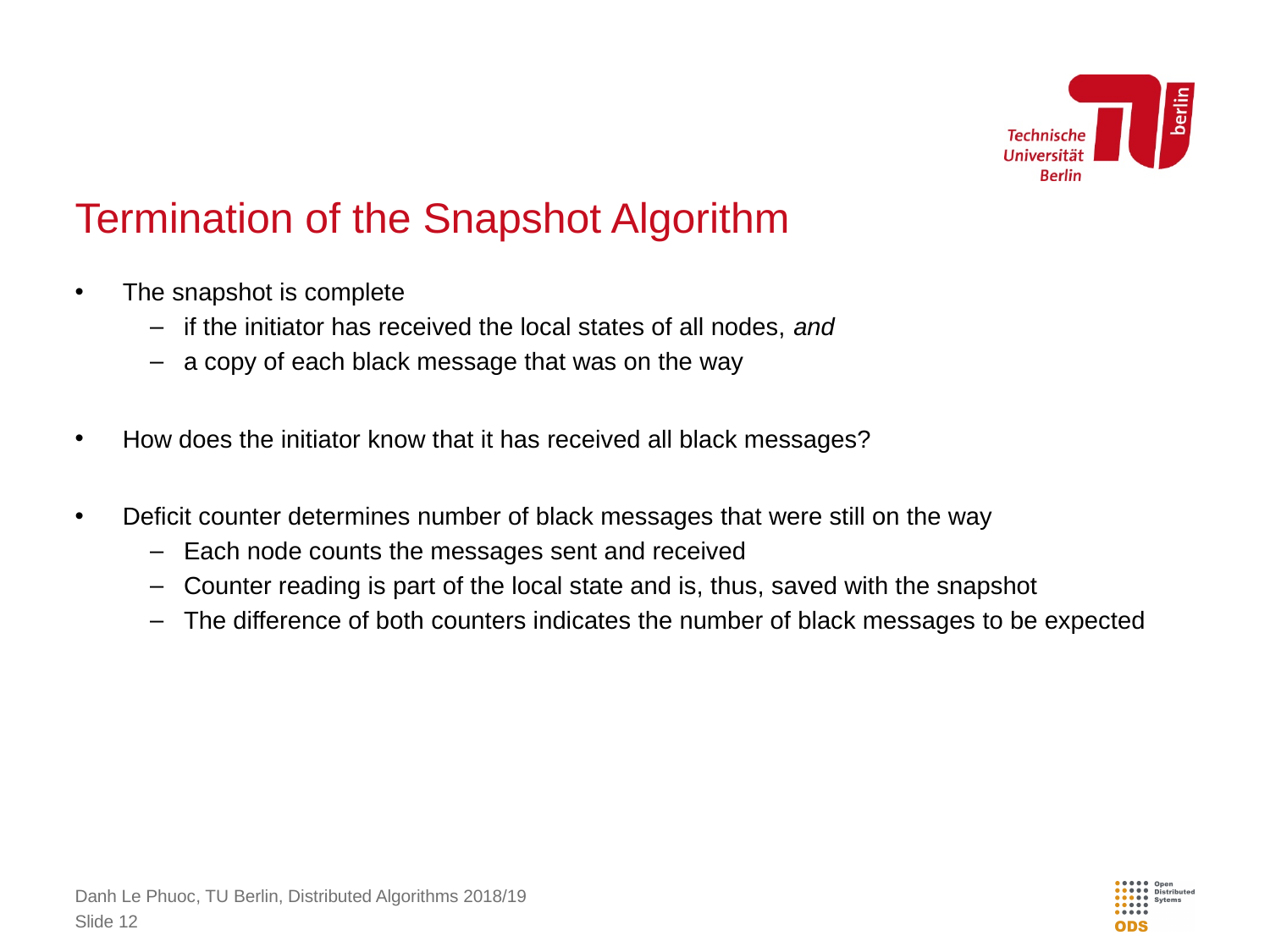

# Termination of the Snapshot Algorithm
The snapshot is complete
if the initiator has received the local states of all nodes, and
a copy of each black message that was on the way

How does the initiator know that it has received all black messages?

Deficit counter determines number of black messages that were still on the way
Each node counts the messages sent and received
Counter reading is part of the local state and is, thus, saved with the snapshot
The difference of both counters indicates the number of black messages to be expected
Danh Le Phuoc, TU Berlin, Distributed Algorithms 2018/19
Slide 12